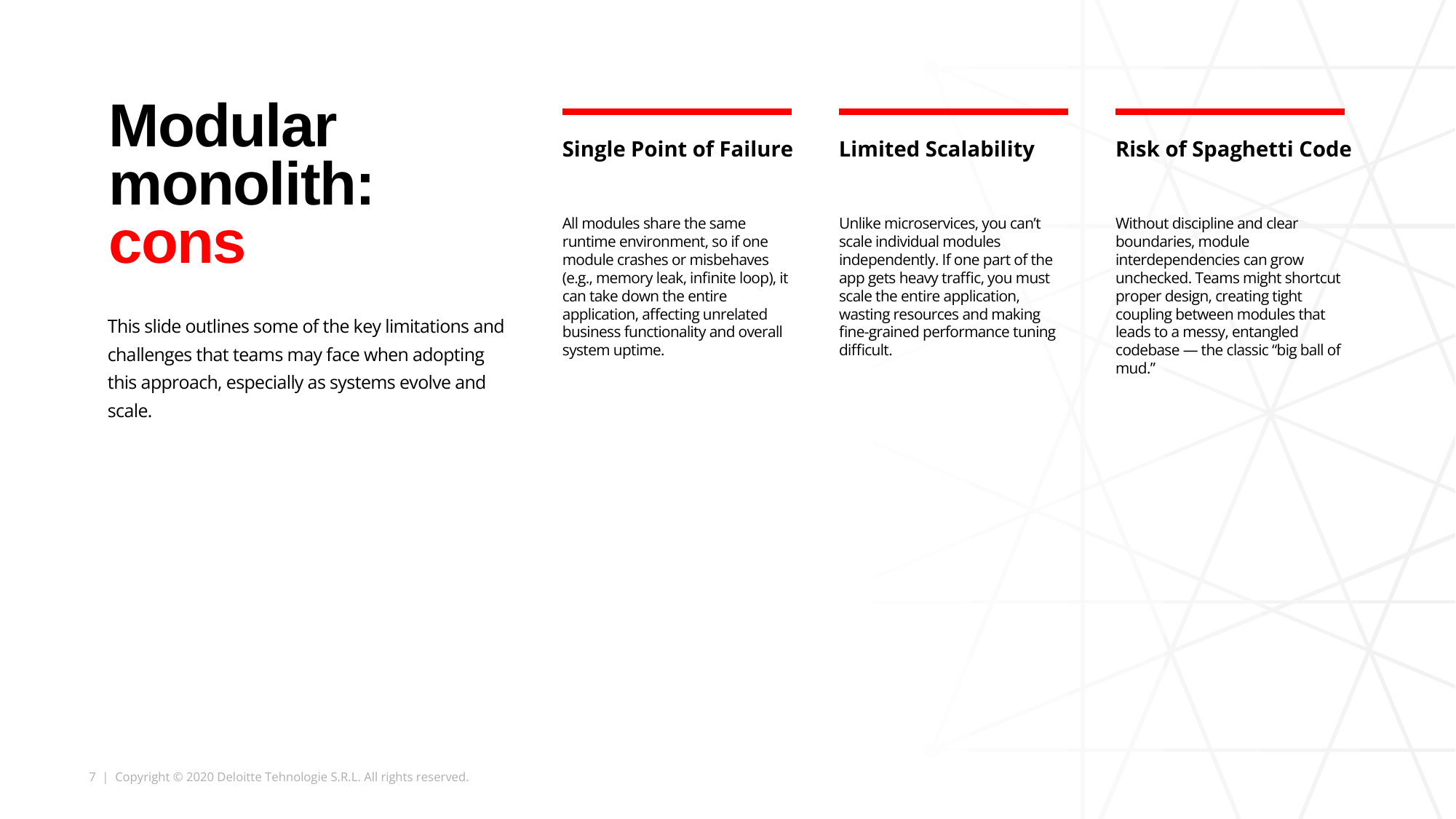

# Modular monolith: cons
Single Point of Failure
Limited Scalability
Risk of Spaghetti Code
All modules share the same runtime environment, so if one module crashes or misbehaves (e.g., memory leak, infinite loop), it can take down the entire application, affecting unrelated business functionality and overall system uptime.
Unlike microservices, you can’t scale individual modules independently. If one part of the app gets heavy traffic, you must scale the entire application, wasting resources and making fine-grained performance tuning difficult.
Without discipline and clear boundaries, module interdependencies can grow unchecked. Teams might shortcut proper design, creating tight coupling between modules that leads to a messy, entangled codebase — the classic “big ball of mud.”
This slide outlines some of the key limitations and challenges that teams may face when adopting this approach, especially as systems evolve and scale.